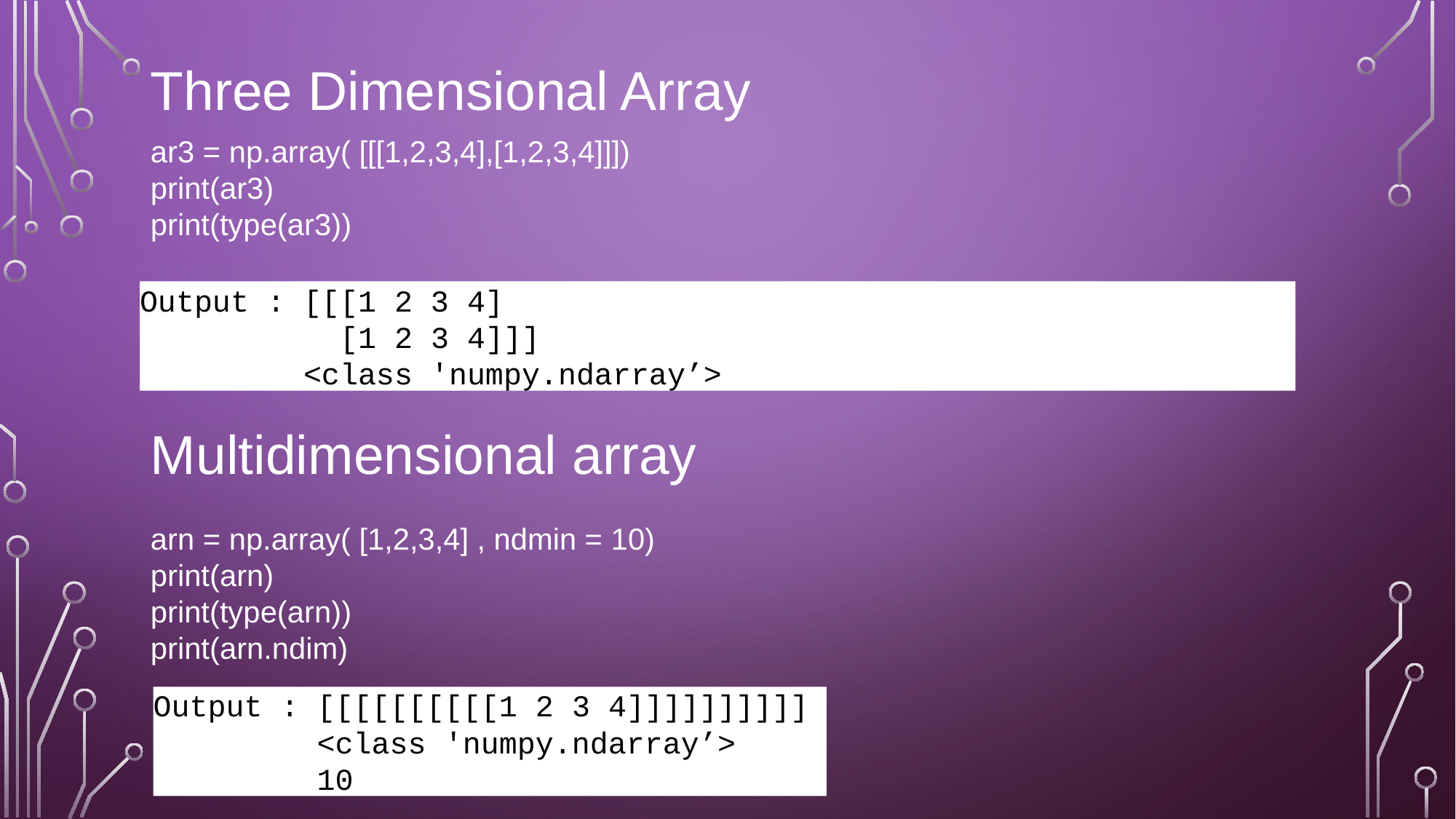

Three Dimensional Array
ar3 = np.array( [[[1,2,3,4],[1,2,3,4]]])
print(ar3)
print(type(ar3))
Output : [[[1 2 3 4]
           [1 2 3 4]]]
         <class 'numpy.ndarray’>
Multidimensional array
arn = np.array( [1,2,3,4] , ndmin = 10)
print(arn)
print(type(arn))
print(arn.ndim)
Output : [[[[[[[[[[1 2 3 4]]]]]]]]]]
         <class 'numpy.ndarray’>
         10